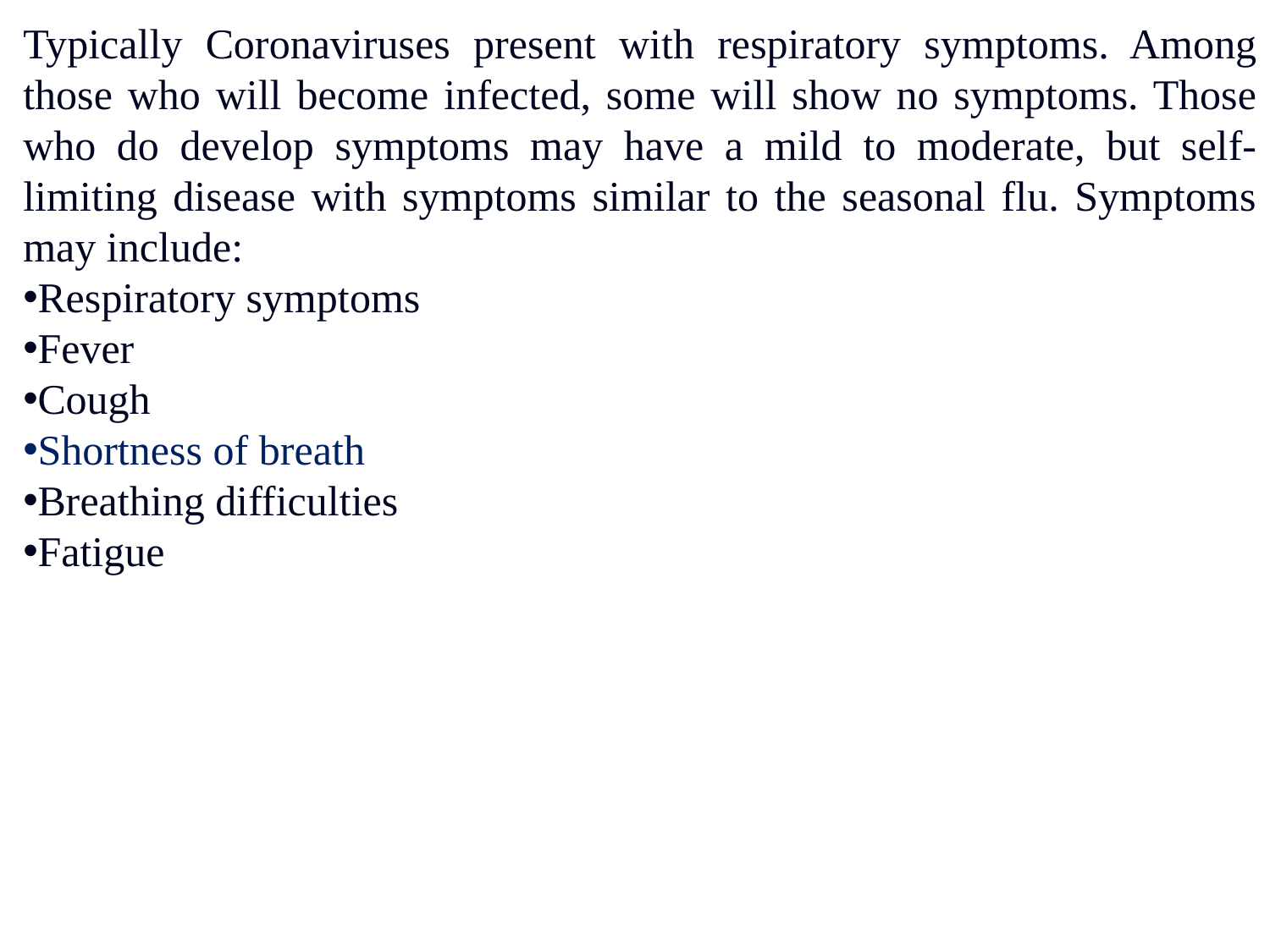

Typically Coronaviruses present with respiratory symptoms. Among those who will become infected, some will show no symptoms. Those who do develop symptoms may have a mild to moderate, but self-limiting disease with symptoms similar to the seasonal flu. Symptoms may include:
Respiratory symptoms
Fever
Cough
Shortness of breath
Breathing difficulties
Fatigue